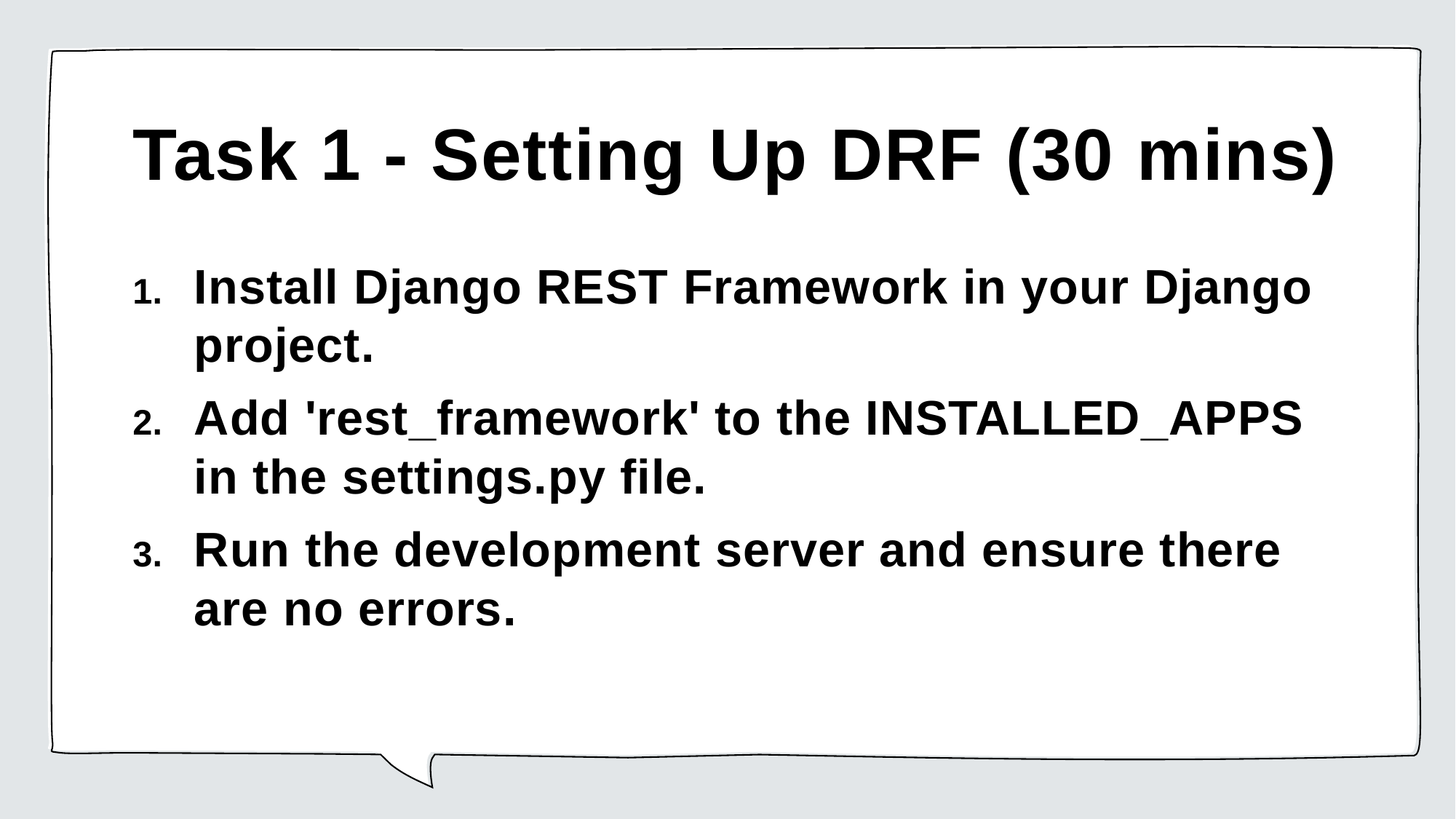

# Task 1 - Setting Up DRF (30 mins)
Install Django REST Framework in your Django project.
Add 'rest_framework' to the INSTALLED_APPS in the settings.py file.
Run the development server and ensure there are no errors.